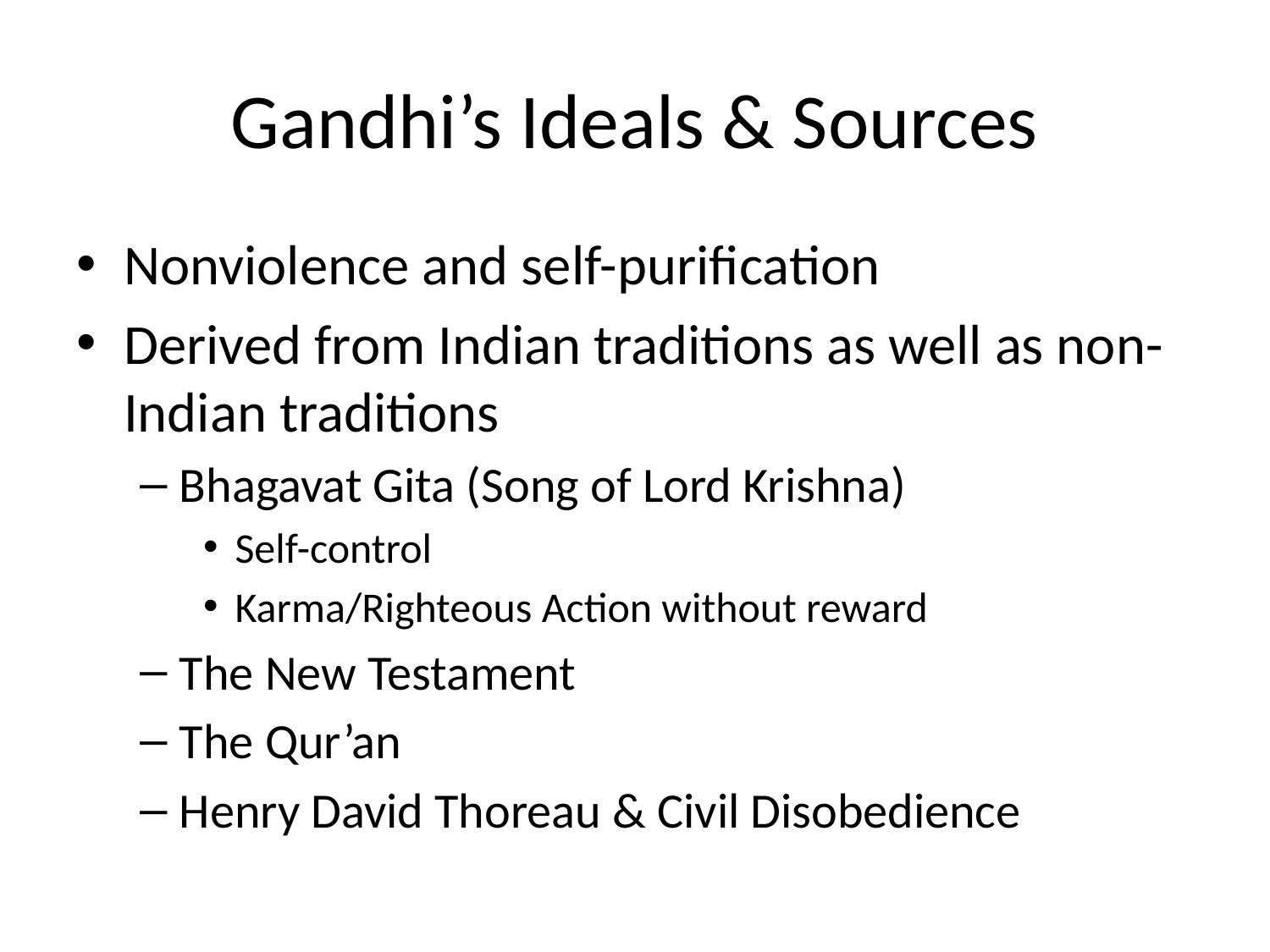

# Gandhi’s Ideals & Sources
Nonviolence and self-purification
Derived from Indian traditions as well as non-Indian traditions
Bhagavat Gita (Song of Lord Krishna)
Self-control
Karma/Righteous Action without reward
The New Testament
The Qur’an
Henry David Thoreau & Civil Disobedience